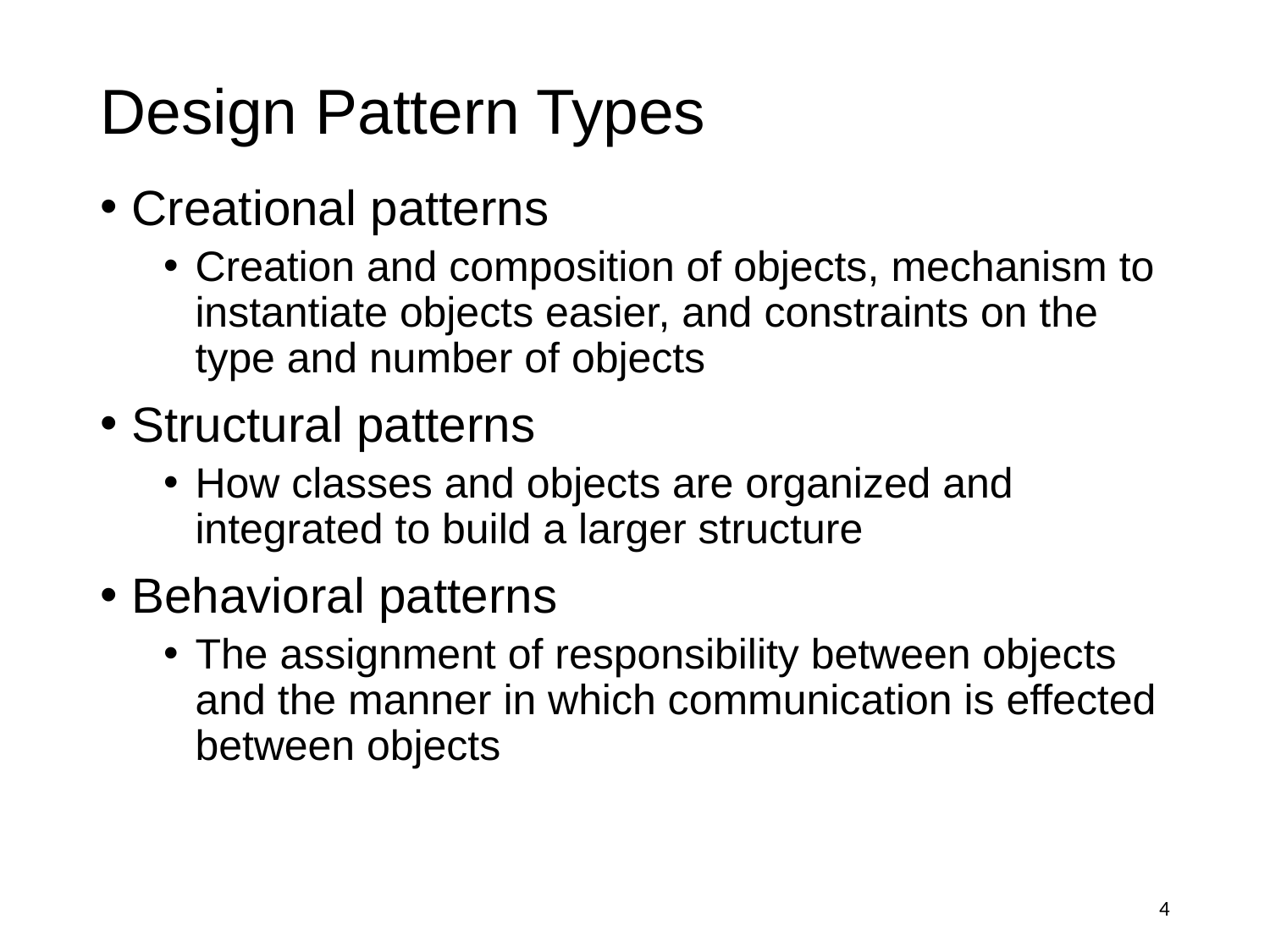

# Design Pattern Types
Creational patterns
Creation and composition of objects, mechanism to instantiate objects easier, and constraints on the type and number of objects
Structural patterns
How classes and objects are organized and integrated to build a larger structure
Behavioral patterns
The assignment of responsibility between objects and the manner in which communication is effected between objects
4